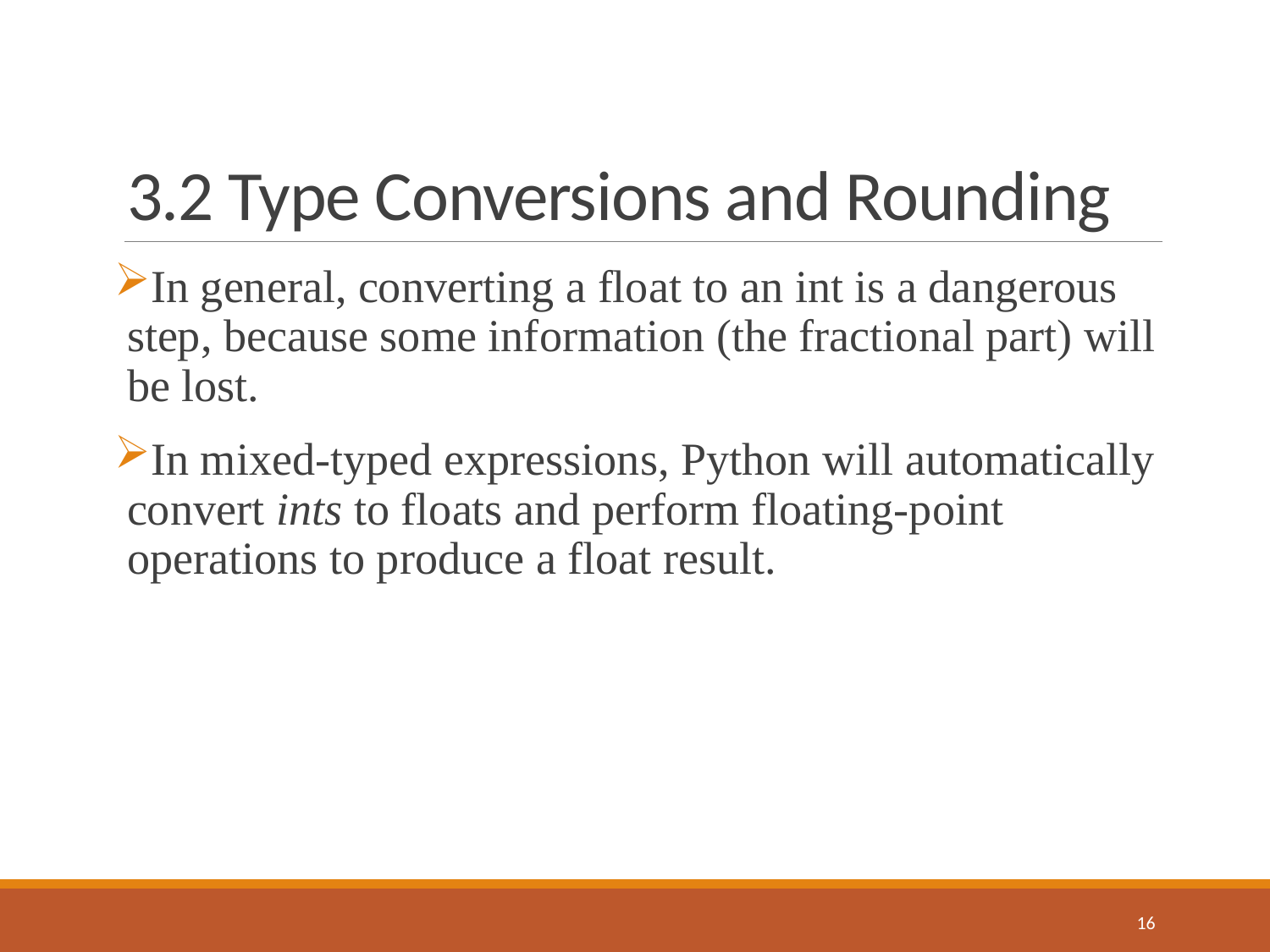

# 3.2 Type Conversions and Rounding
In general, converting a float to an int is a dangerous step, because some information (the fractional part) will be lost.
In mixed-typed expressions, Python will automatically convert ints to floats and perform floating-point operations to produce a float result.
16